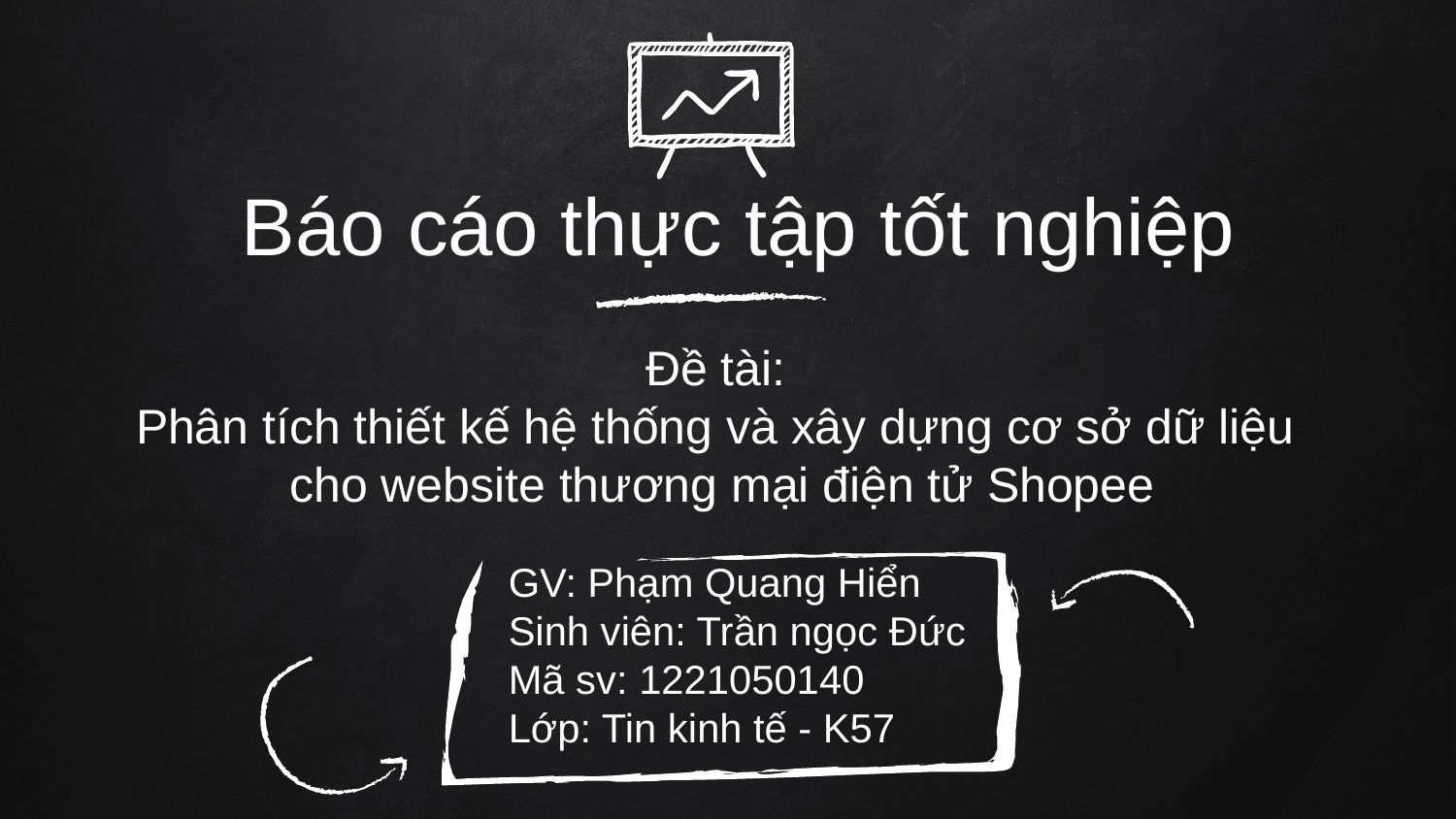

# Báo cáo thực tập tốt nghiệp

Đề tài:
Phân tích thiết kế hệ thống và xây dựng cơ sở dữ liệu
cho website thương mại điện tử Shopee
GV: Phạm Quang Hiển
Sinh viên: Trần ngọc Đức
Mã sv: 1221050140
Lớp: Tin kinh tế - K57